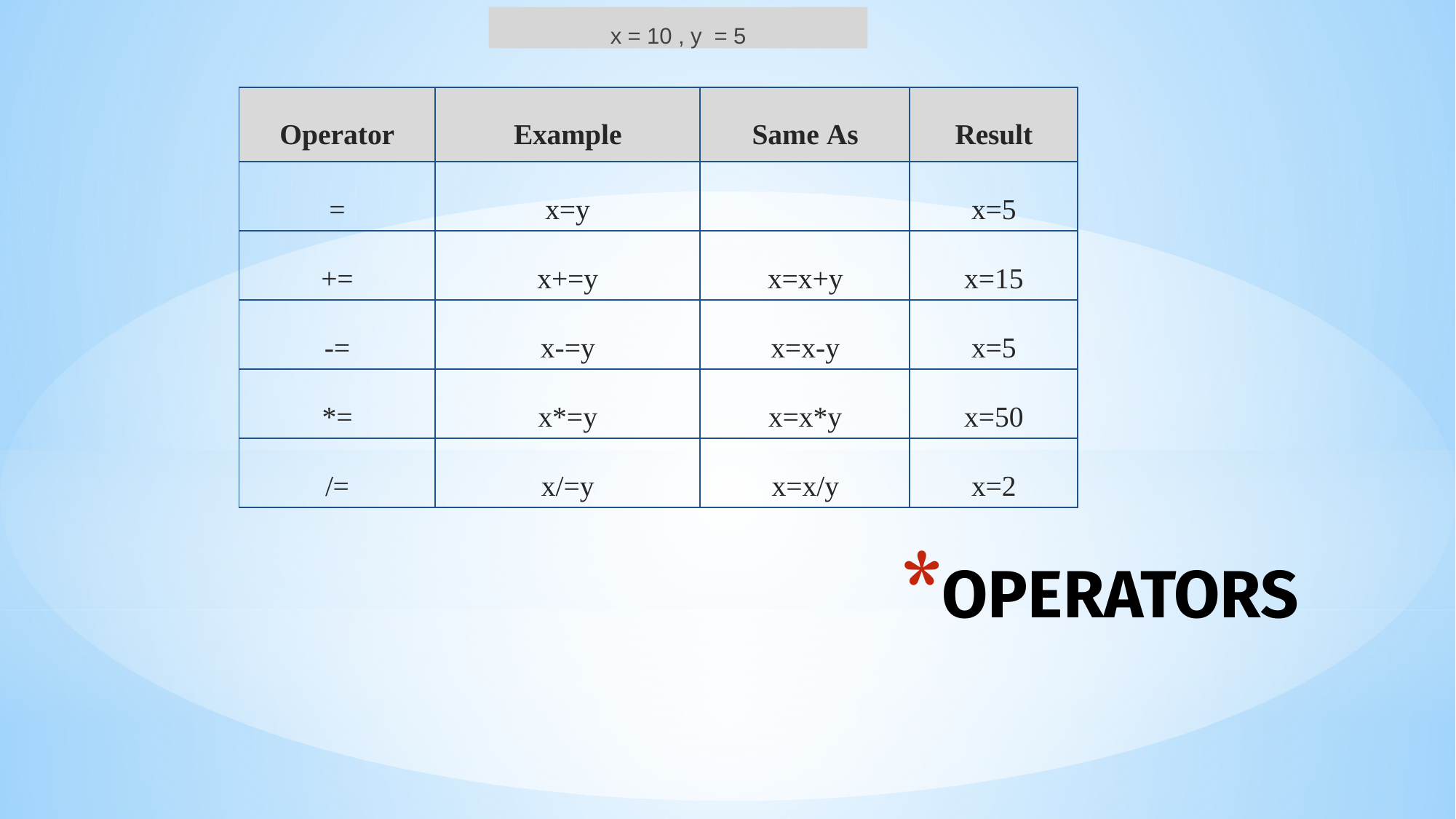

x = 10 , y  = 5

| Operator | Example | Same As | Result |
| --- | --- | --- | --- |
| = | x=y |  | x=5 |
| += | x+=y | x=x+y | x=15 |
| -= | x-=y | x=x-y | x=5 |
| \*= | x\*=y | x=x\*y | x=50 |
| /= | x/=y | x=x/y | x=2 |
# OPERATORS